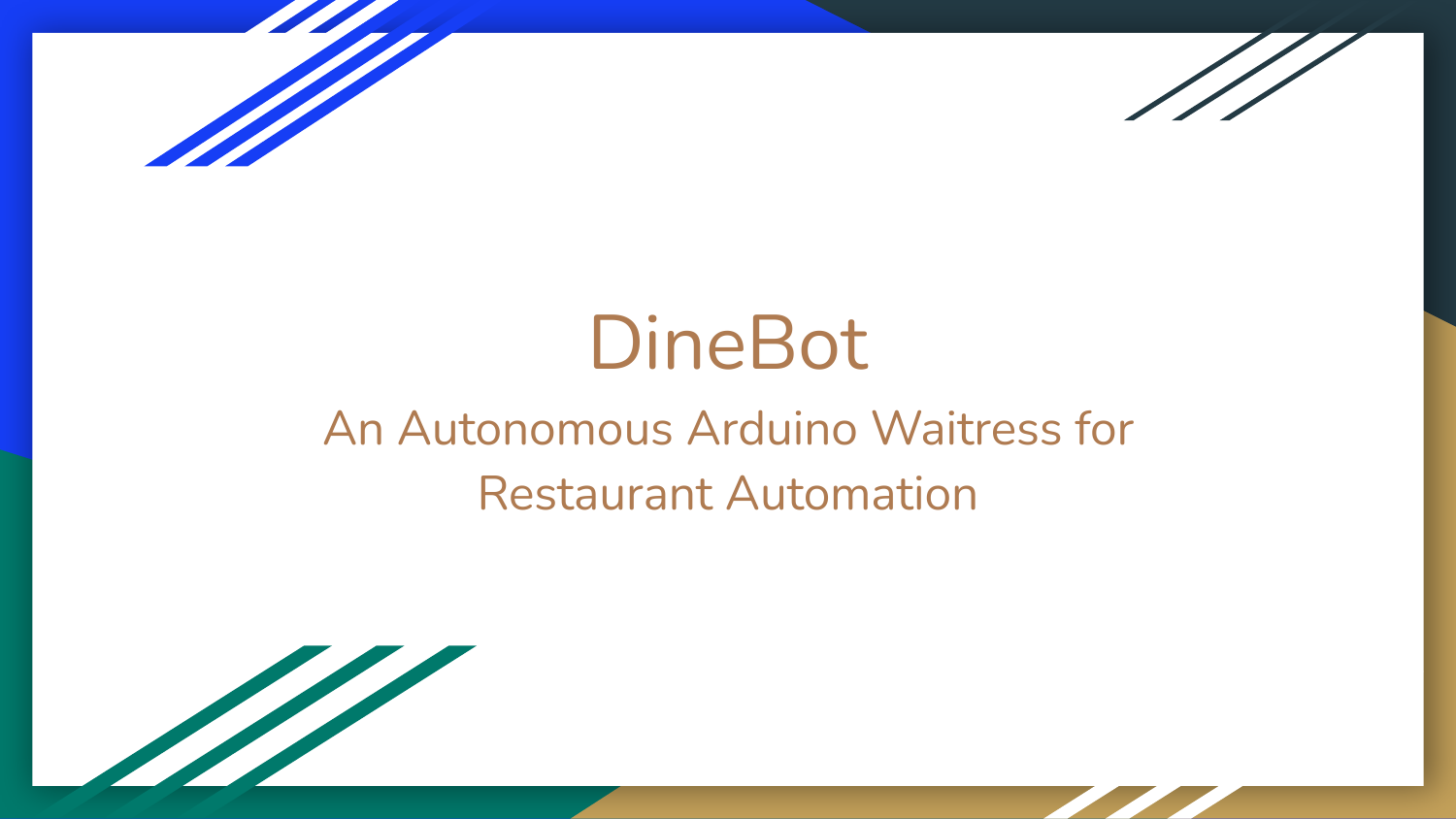

# DineBot
An Autonomous Arduino Waitress for Restaurant Automation